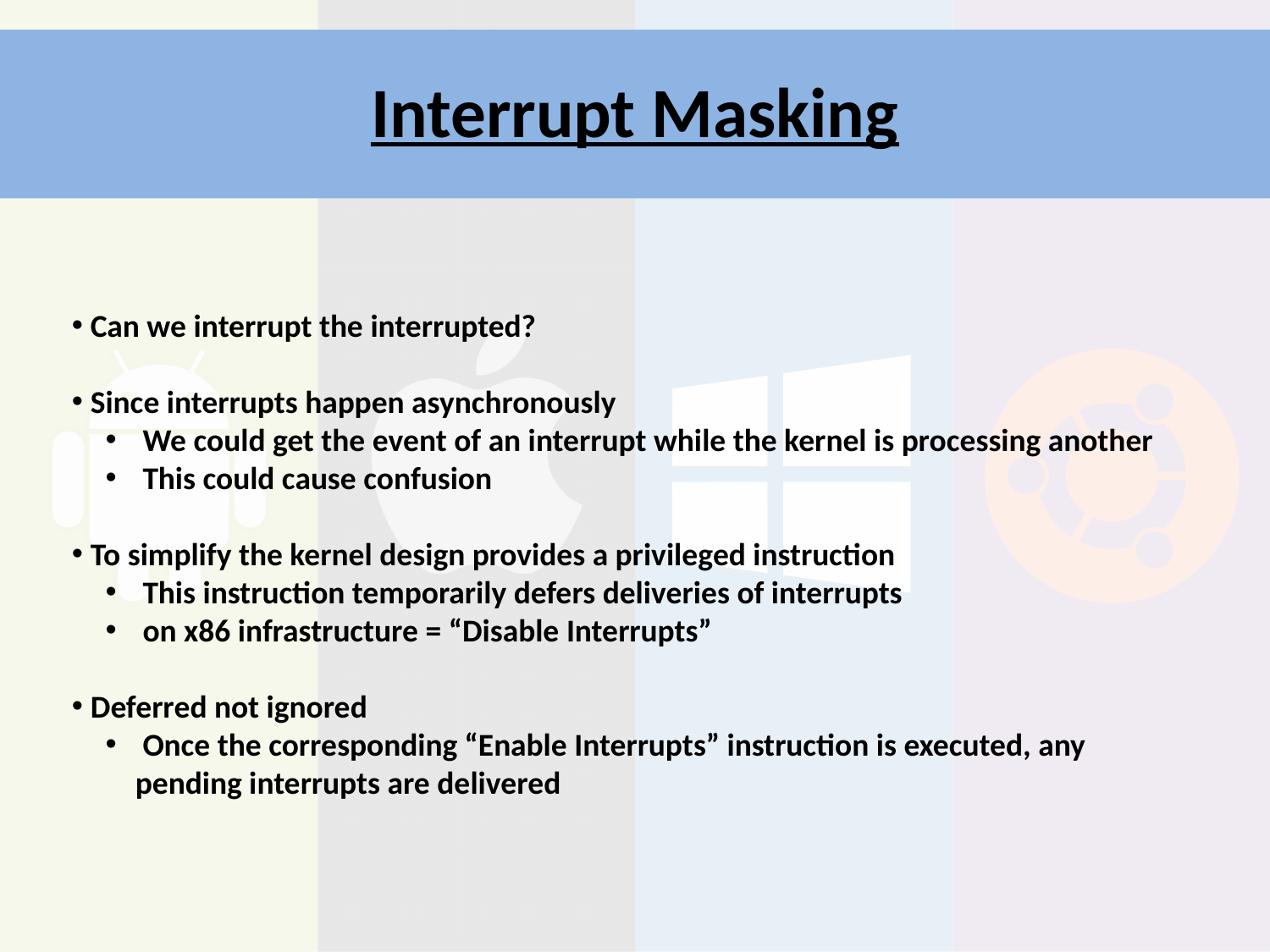

# Interrupt Masking
 Can we interrupt the interrupted?

 Since interrupts happen asynchronously
 We could get the event of an interrupt while the kernel is processing another
 This could cause confusion

 To simplify the kernel design provides a privileged instruction
 This instruction temporarily defers deliveries of interrupts
 on x86 infrastructure = “Disable Interrupts”

 Deferred not ignored
 Once the corresponding “Enable Interrupts” instruction is executed, any pending interrupts are delivered